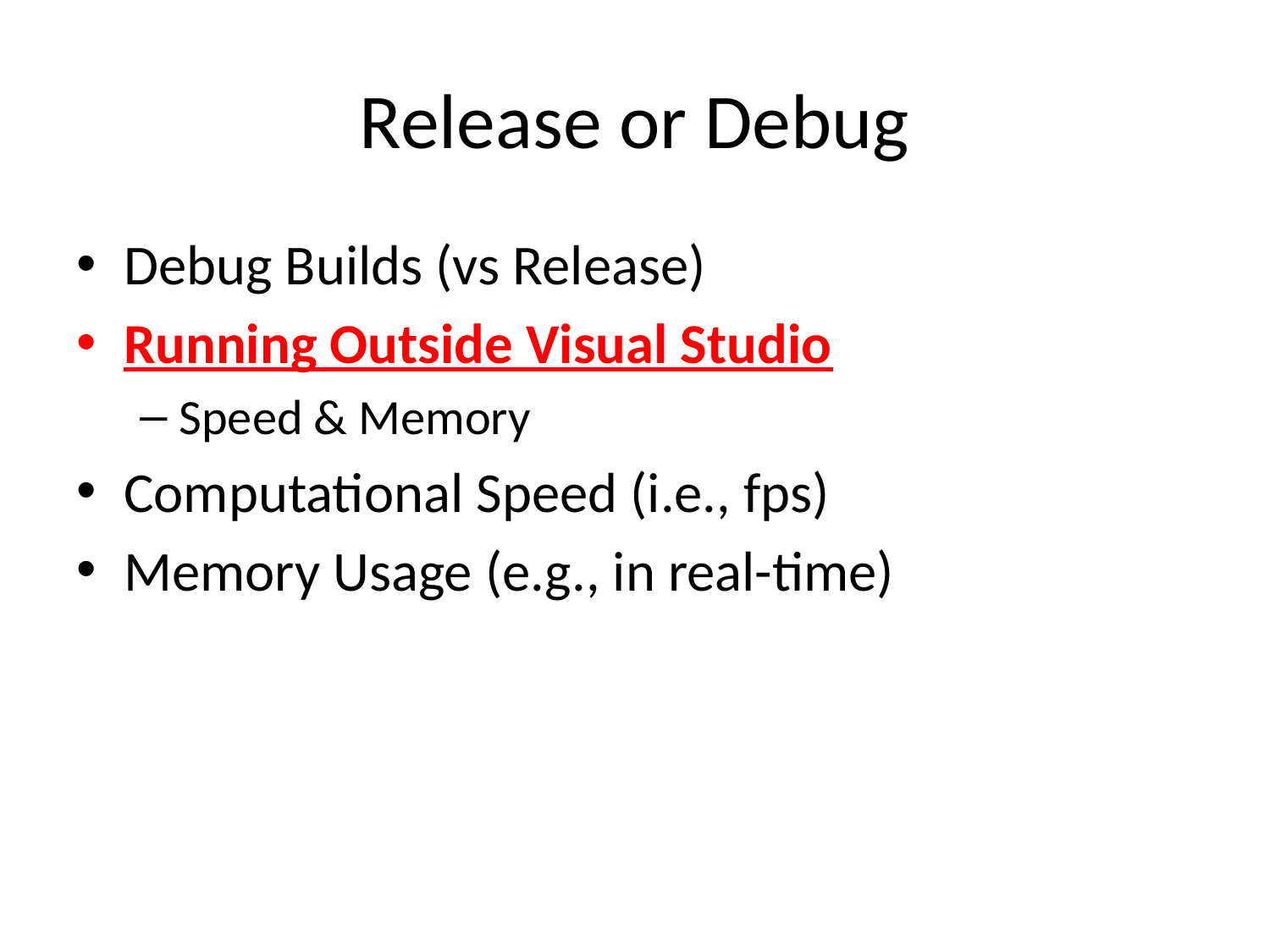

# Release or Debug
Debug Builds (vs Release)
Running Outside Visual Studio
Speed & Memory
Computational Speed (i.e., fps)
Memory Usage (e.g., in real-time)